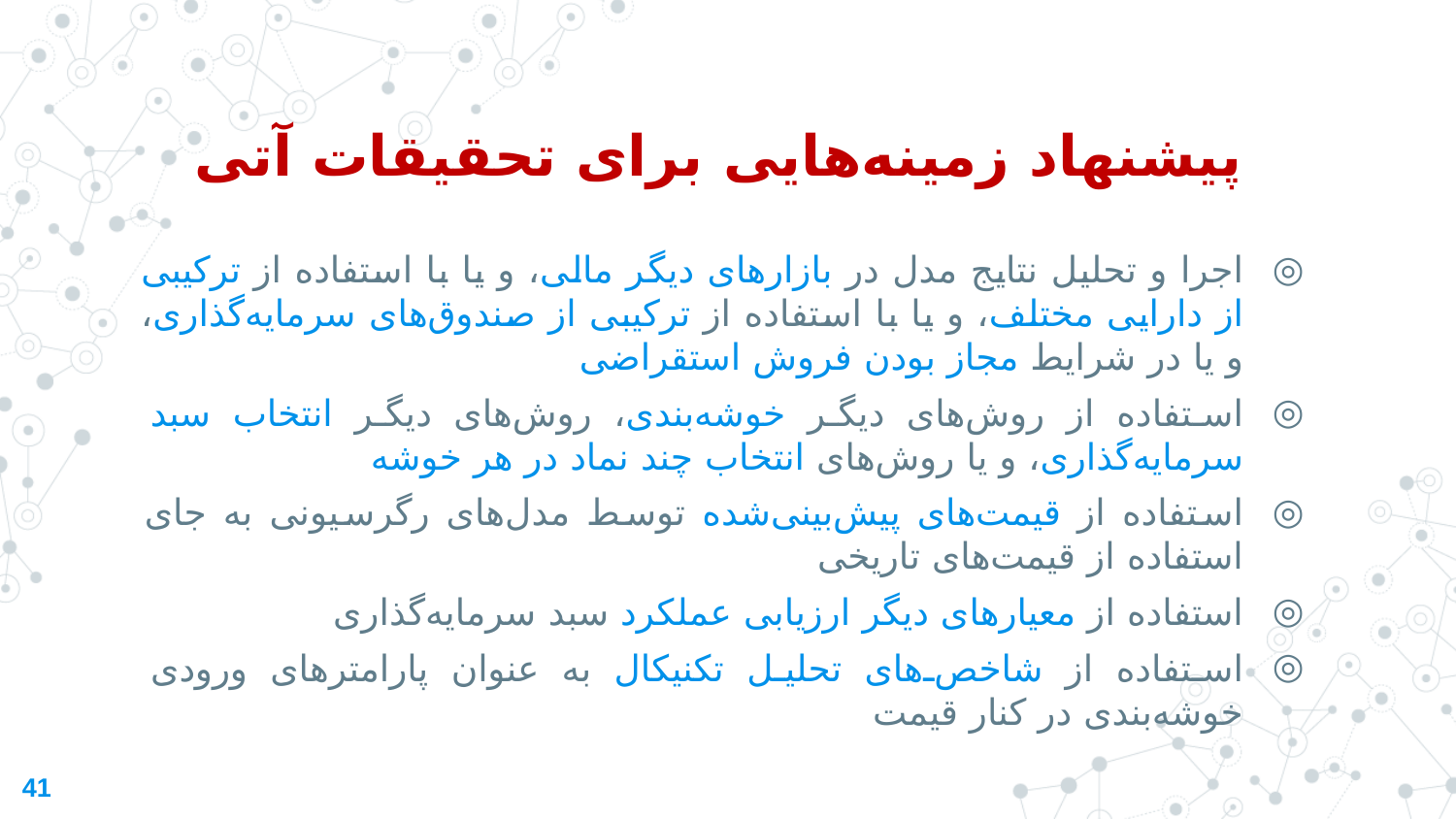

پیشنهاد زمینه‌هایی برای تحقیقات آتی
اجرا و تحلیل نتایج مدل در بازارهای دیگر مالی، و یا با استفاده از ترکیبی از دارایی مختلف، و یا با استفاده از ترکیبی از صندوق‌های سرمایه‌گذاری، و یا در شرایط مجاز بودن فروش استقراضی
استفاده از روش‌های دیگر خوشه‌بندی، روش‌های دیگر انتخاب سبد سرمایه‌گذاری، و یا روش‌های انتخاب چند نماد در هر خوشه
استفاده از قیمت‌های پیش‌بینی‌شده توسط مدل‌های رگرسیونی به جای استفاده از قیمت‌های تاریخی
استفاده از معیارهای دیگر ارزیابی عملکرد سبد سرمایه‌گذاری
استفاده از شاخص‌های تحلیل تکنیکال به عنوان پارامترهای ورودی خوشه‌بندی در کنار قیمت
41